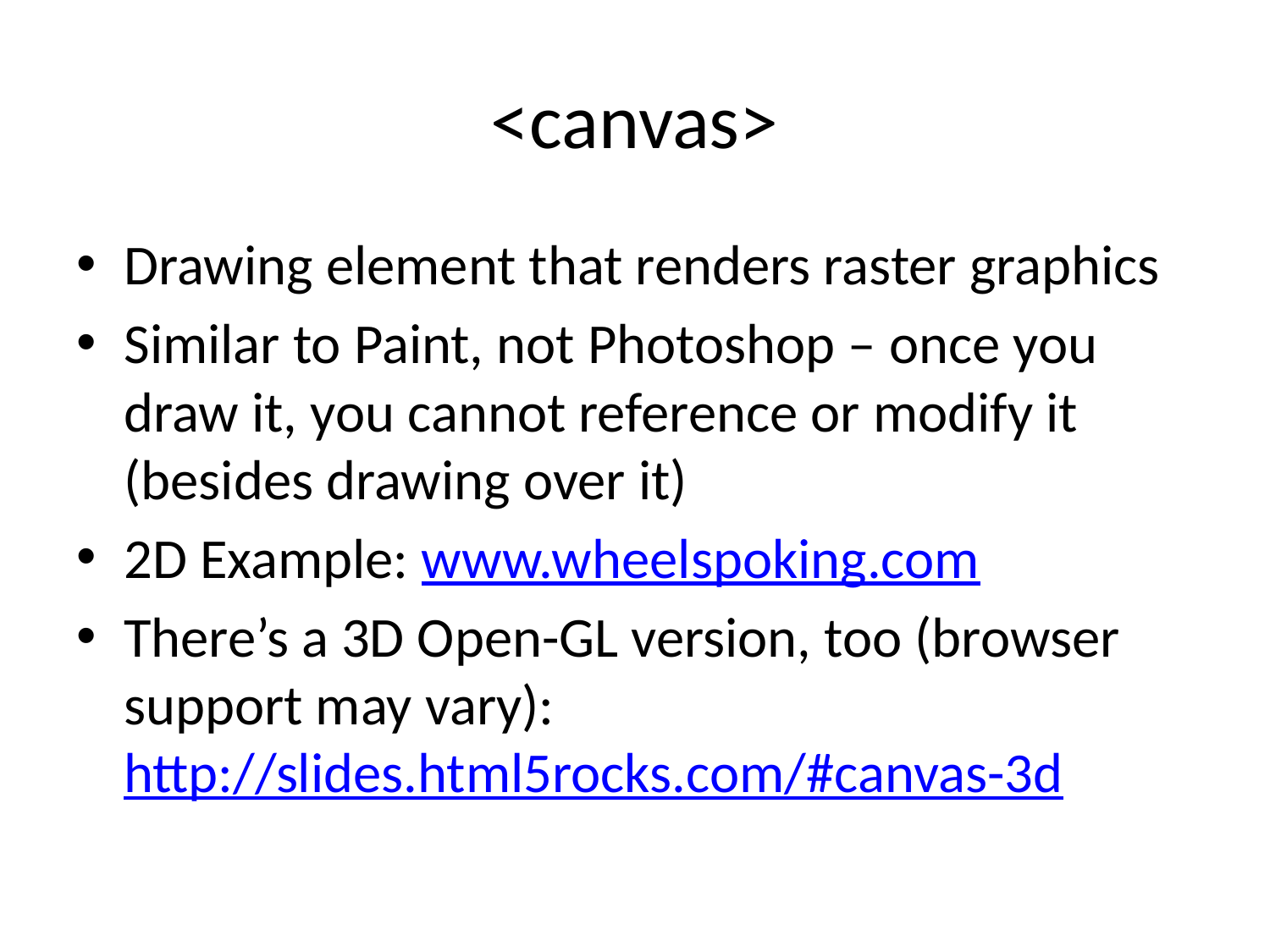

# <canvas>
Drawing element that renders raster graphics
Similar to Paint, not Photoshop – once you draw it, you cannot reference or modify it (besides drawing over it)
2D Example: www.wheelspoking.com
There’s a 3D Open-GL version, too (browser support may vary): http://slides.html5rocks.com/#canvas-3d